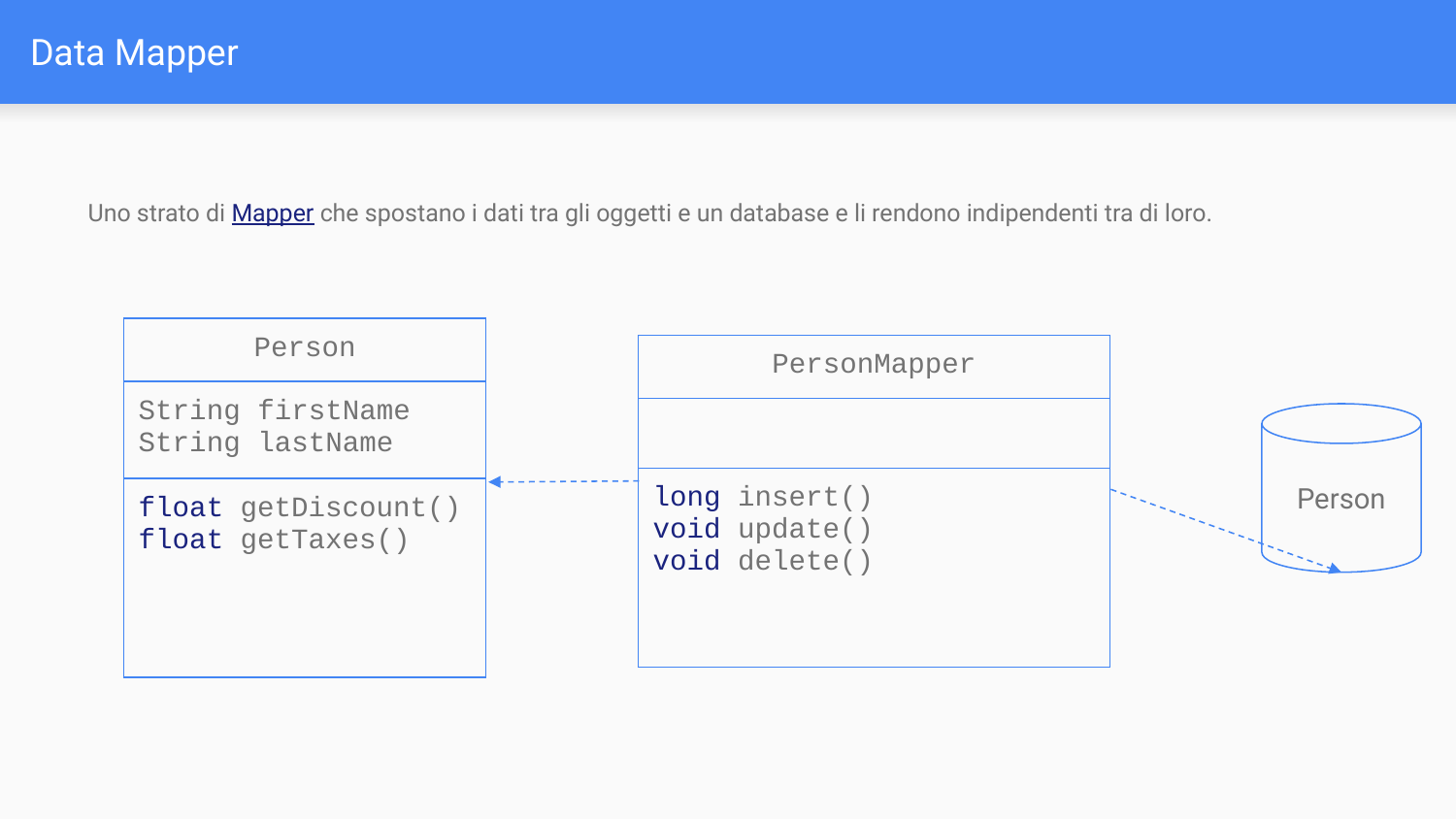

# Data Mapper
Uno strato di Mapper che spostano i dati tra gli oggetti e un database e li rendono indipendenti tra di loro.

| Person |
| --- |
| String firstName String lastName |
| float getDiscount() float getTaxes() |
| PersonMapper |
| --- |
|  |
| long insert() void update() void delete() |
Person